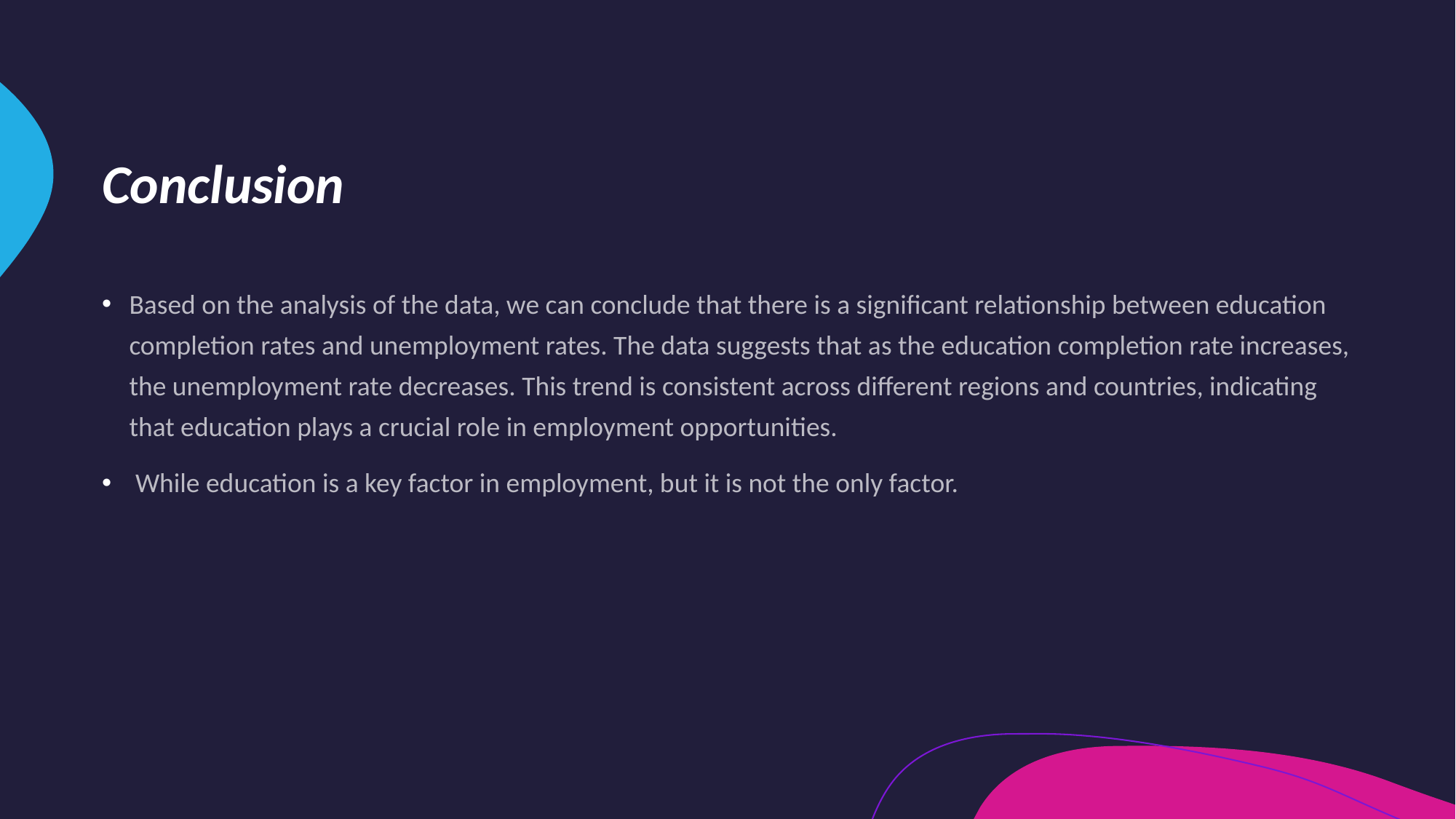

# Conclusion
Based on the analysis of the data, we can conclude that there is a significant relationship between education completion rates and unemployment rates. The data suggests that as the education completion rate increases, the unemployment rate decreases. This trend is consistent across different regions and countries, indicating that education plays a crucial role in employment opportunities.
 While education is a key factor in employment, but it is not the only factor.